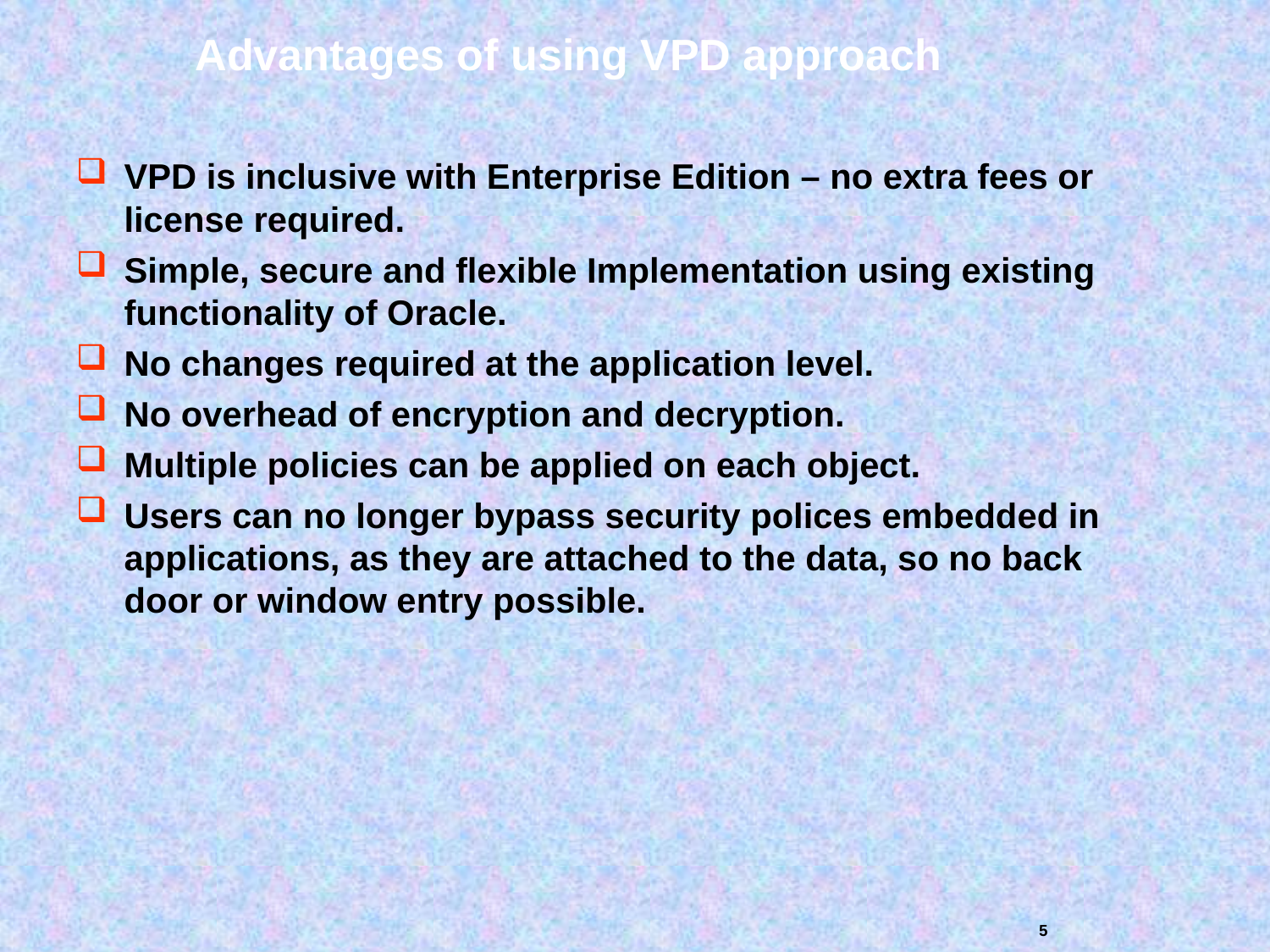

# Advantages of using VPD approach

VPD is inclusive with Enterprise Edition – no extra fees or license required.
Simple, secure and flexible Implementation using existing functionality of Oracle.
No changes required at the application level.
No overhead of encryption and decryption.
Multiple policies can be applied on each object.
Users can no longer bypass security polices embedded in applications, as they are attached to the data, so no back door or window entry possible.

5